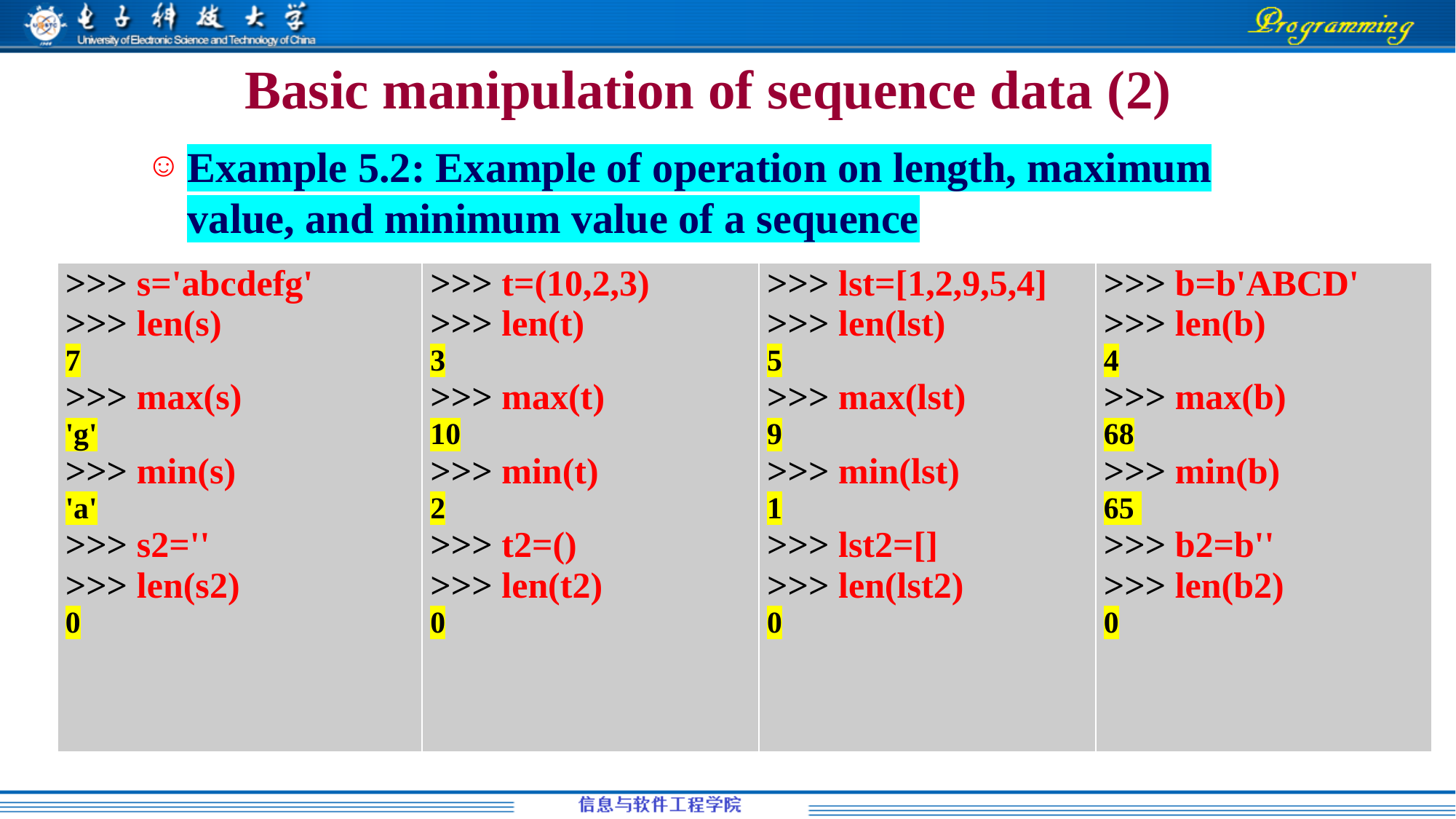

# Basic manipulation of sequence data (2)
Example 5.2: Example of operation on length, maximum value, and minimum value of a sequence
| >>> s='abcdefg' >>> len(s) 7 >>> max(s) 'g' >>> min(s) 'a' >>> s2='' >>> len(s2) 0 | >>> t=(10,2,3) >>> len(t) 3 >>> max(t) 10 >>> min(t) 2 >>> t2=() >>> len(t2) 0 | >>> lst=[1,2,9,5,4] >>> len(lst) 5 >>> max(lst) 9 >>> min(lst) 1 >>> lst2=[] >>> len(lst2) 0 | >>> b=b'ABCD' >>> len(b) 4 >>> max(b) 68 >>> min(b) 65 >>> b2=b'' >>> len(b2) 0 |
| --- | --- | --- | --- |